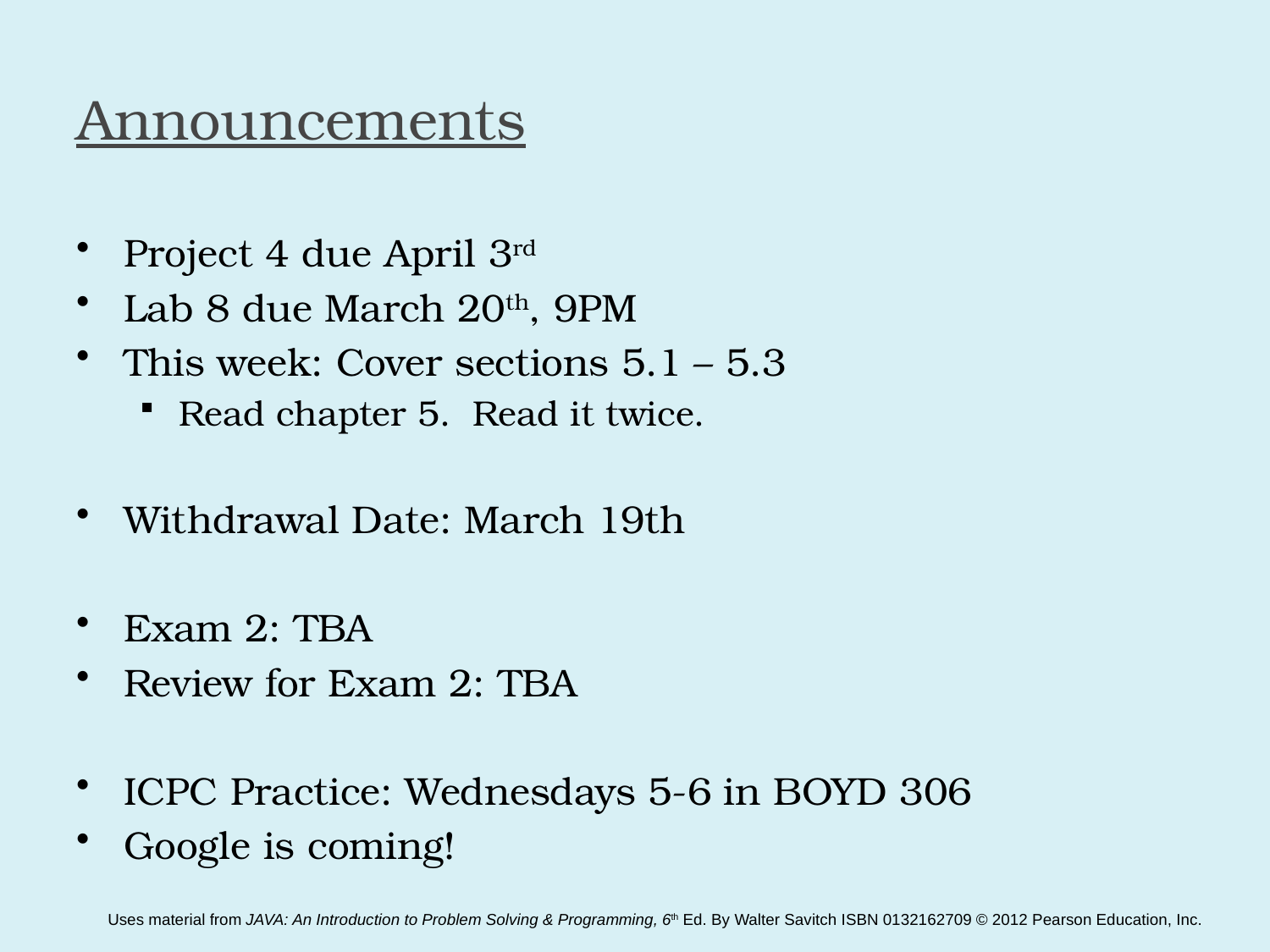

# Announcements
Project 4 due April 3rd
Lab 8 due March 20th, 9PM
This week: Cover sections 5.1 – 5.3
Read chapter 5.  Read it twice.

Withdrawal Date: March 19th

Exam 2: TBA
Review for Exam 2: TBA

ICPC Practice: Wednesdays 5-6 in BOYD 306
Google is coming!